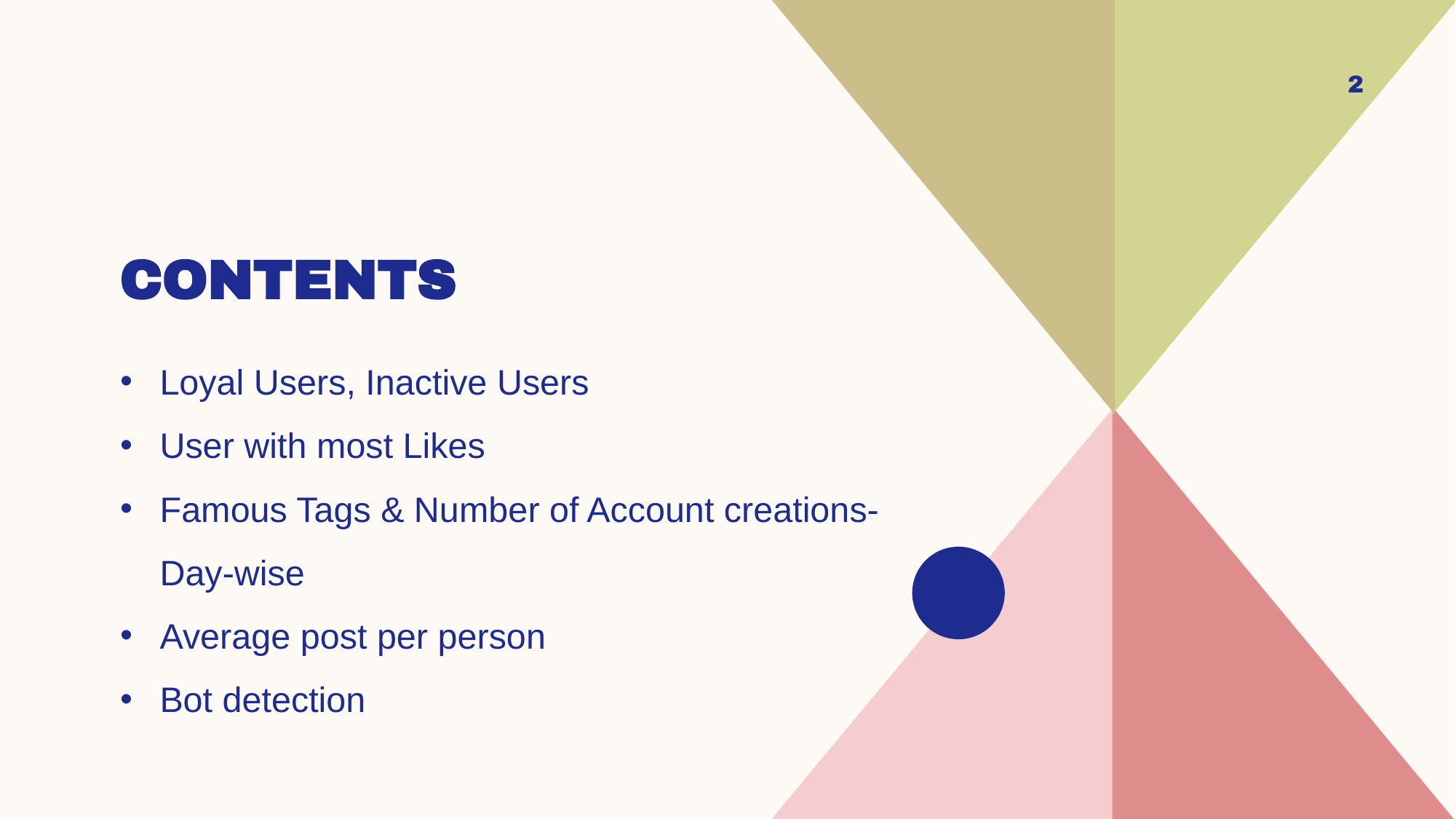

2
# contents
Loyal Users, Inactive Users
User with most Likes
Famous Tags & Number of Account creations- Day-wise
Average post per person
Bot detection